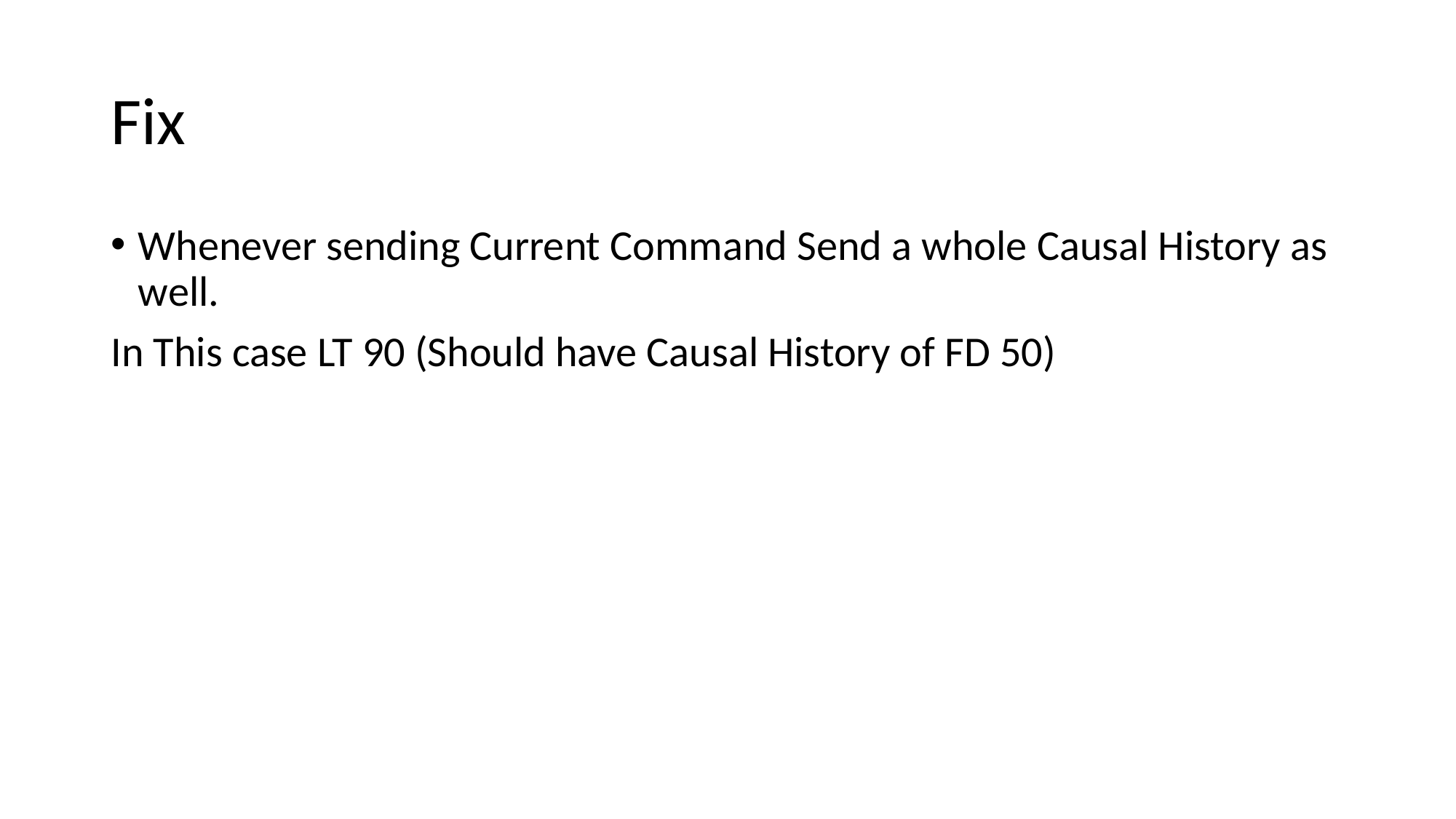

# Fix
Whenever sending Current Command Send a whole Causal History as well.
In This case LT 90 (Should have Causal History of FD 50)